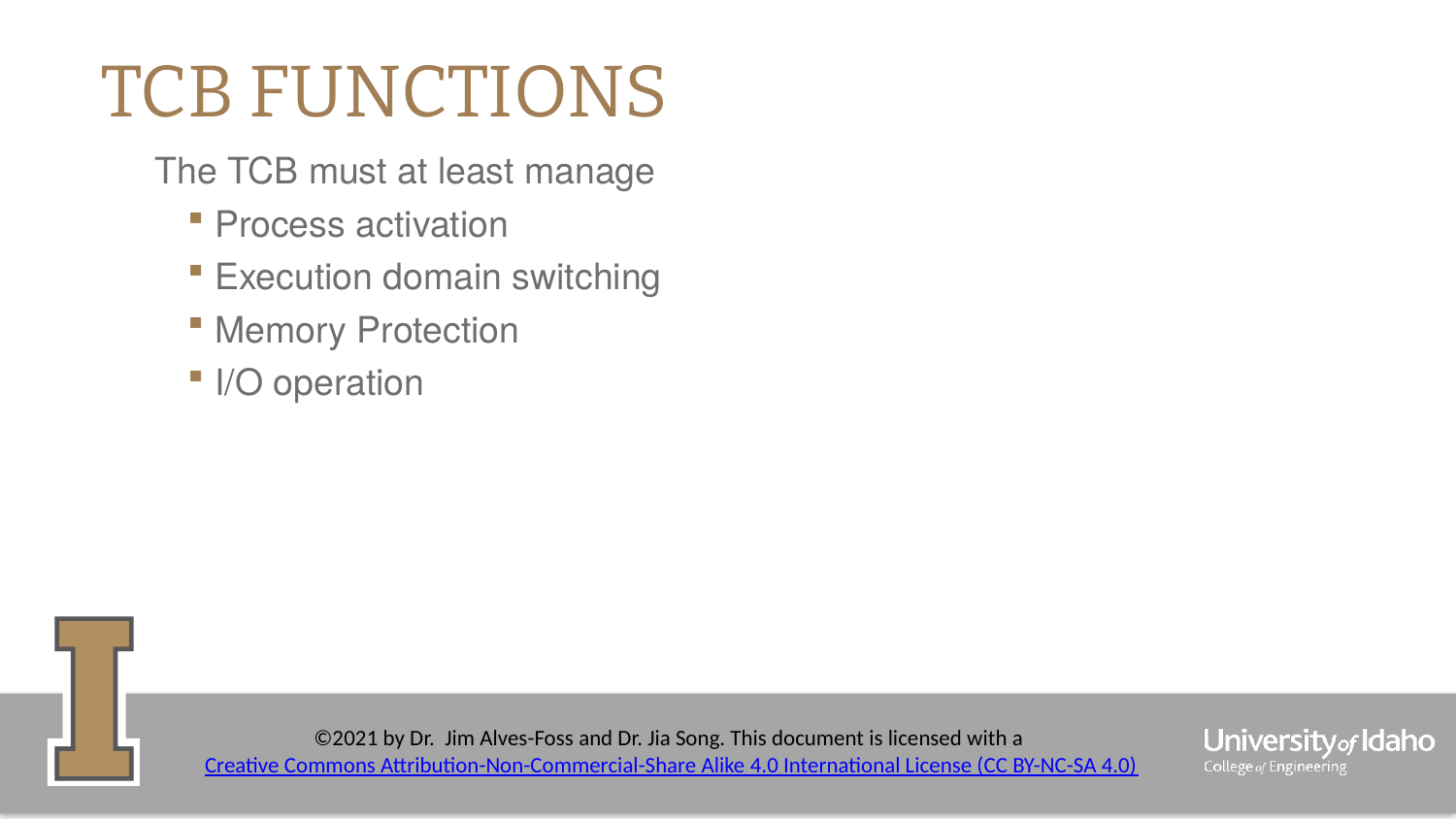

# TCB Functions
The TCB must at least manage
Process activation
Execution domain switching
Memory Protection
I/O operation

13
Copyright © 2005 Jim Alves-Foss, All rights reserved